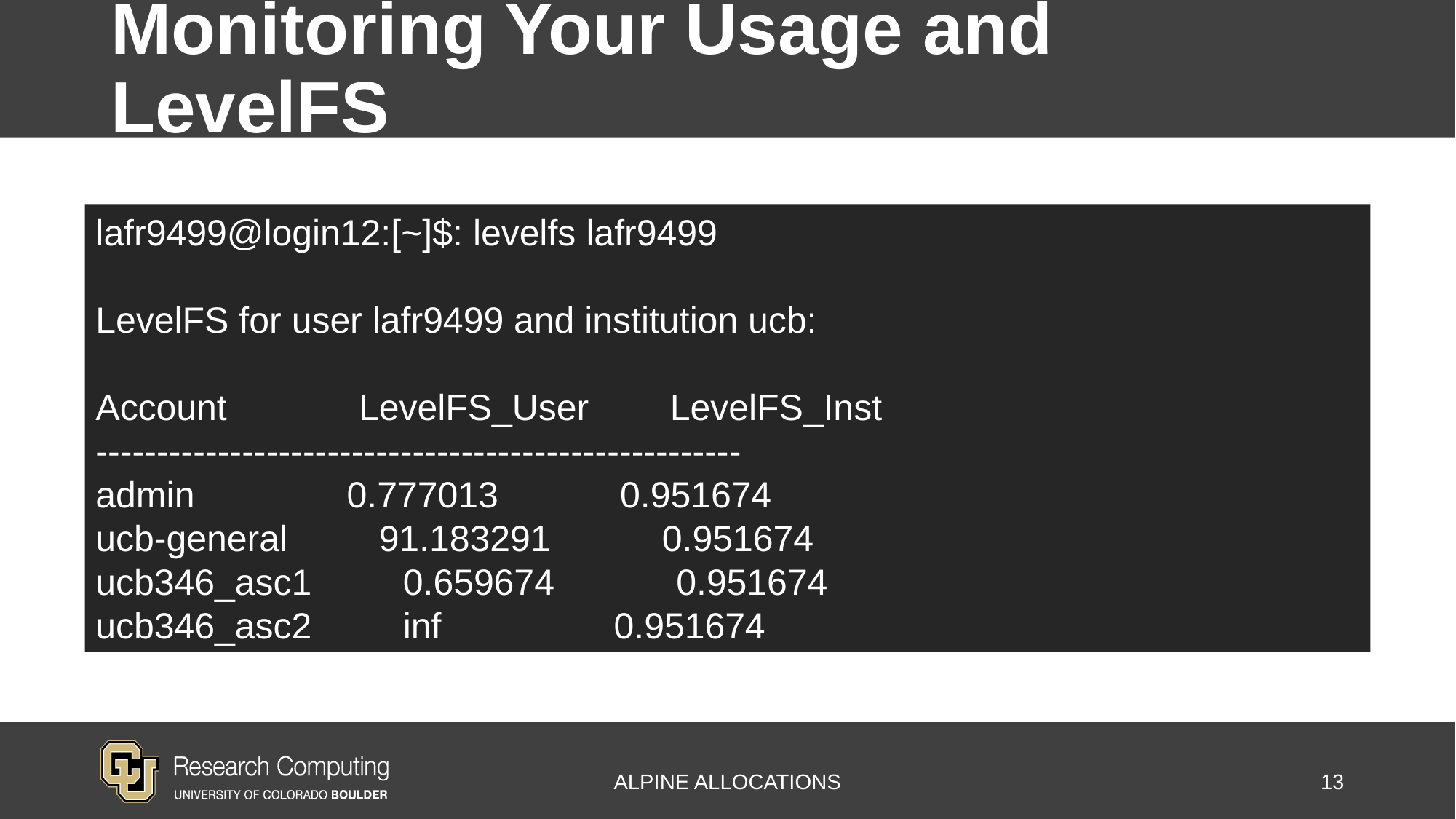

# Monitoring Your Usage and LevelFS
lafr9499@login12:[~]$: levelfs lafr9499

LevelFS for user lafr9499 and institution ucb:

Account             LevelFS_User        LevelFS_Inst
-----------------------------------------------------
admin               0.777013            0.951674
ucb-general         91.183291           0.951674
ucb346_asc1         0.659674            0.951674
ucb346_asc2         inf                 0.951674
ALPINE ALLOCATIONS
13